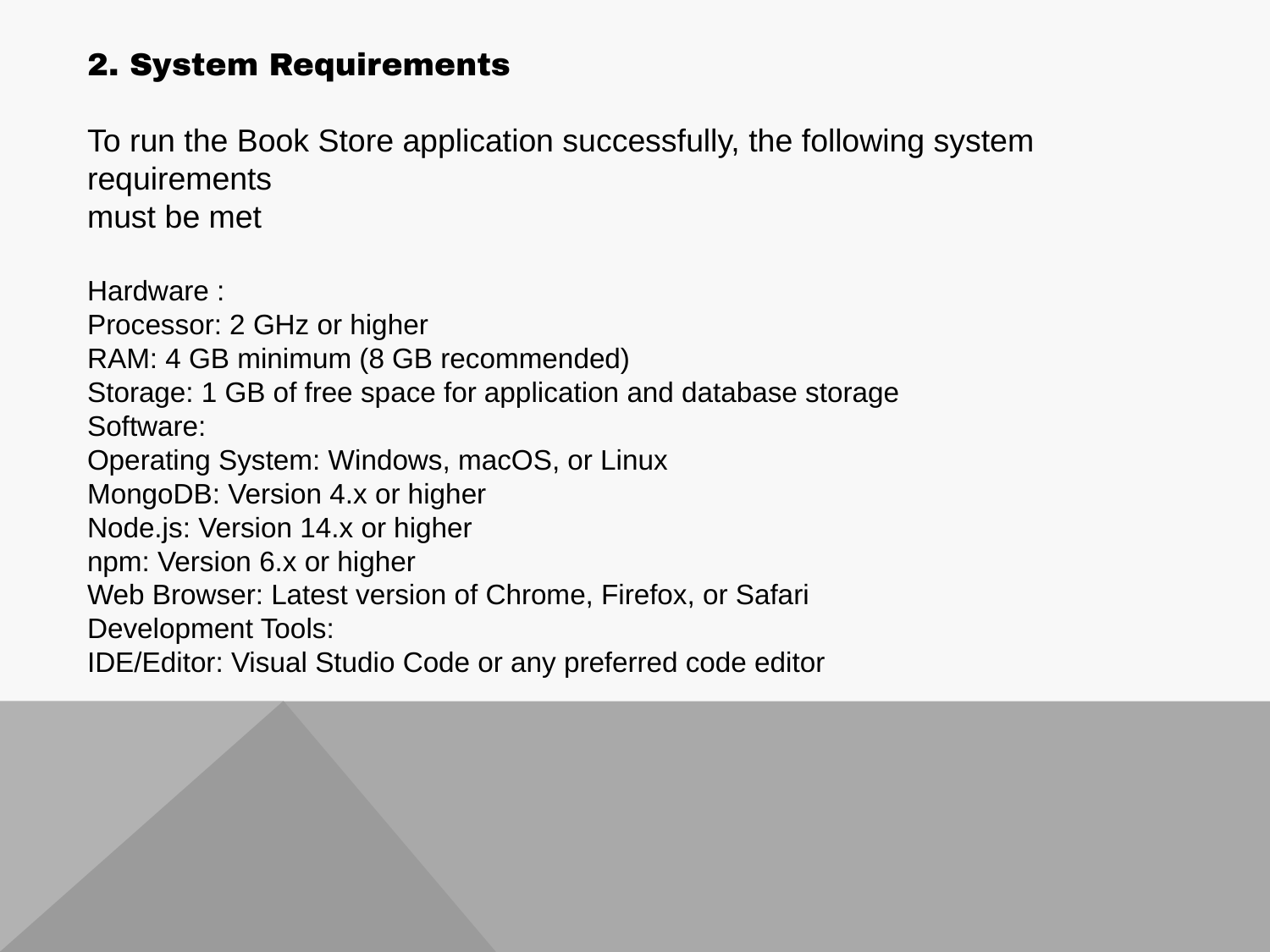

2. System Requirements

To run the Book Store application successfully, the following system requirements
must be met

Hardware :
Processor: 2 GHz or higher
RAM: 4 GB minimum (8 GB recommended)
Storage: 1 GB of free space for application and database storage
Software:
Operating System: Windows, macOS, or Linux
MongoDB: Version 4.x or higher
Node.js: Version 14.x or higher
npm: Version 6.x or higher
Web Browser: Latest version of Chrome, Firefox, or Safari
Development Tools:
IDE/Editor: Visual Studio Code or any preferred code editor